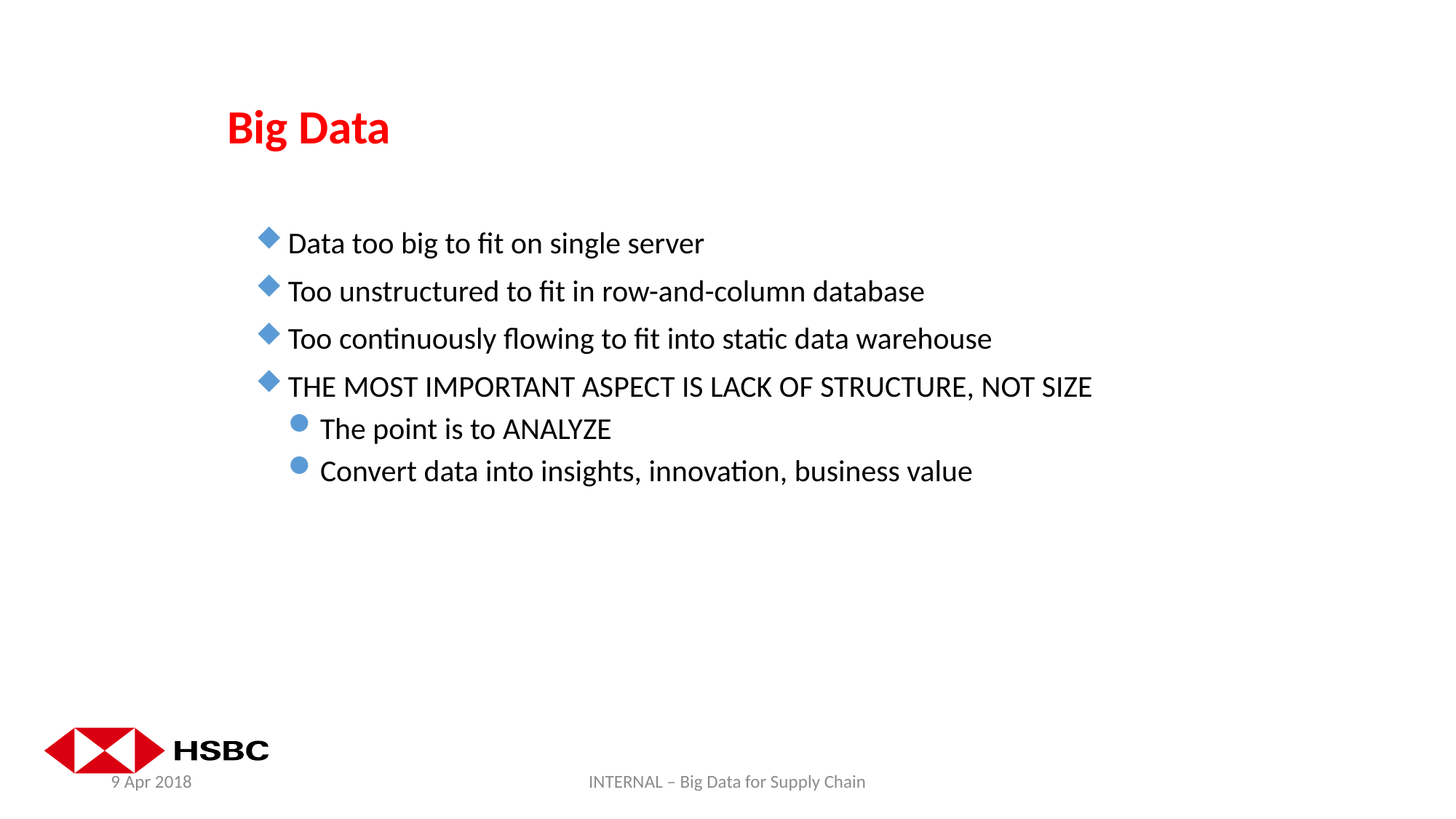

# Big Data
Data too big to fit on single server
Too unstructured to fit in row-and-column database
Too continuously flowing to fit into static data warehouse
THE MOST IMPORTANT ASPECT IS LACK OF STRUCTURE, NOT SIZE
The point is to ANALYZE
Convert data into insights, innovation, business value

9 Apr 2018
INTERNAL – Big Data for Supply Chain
2